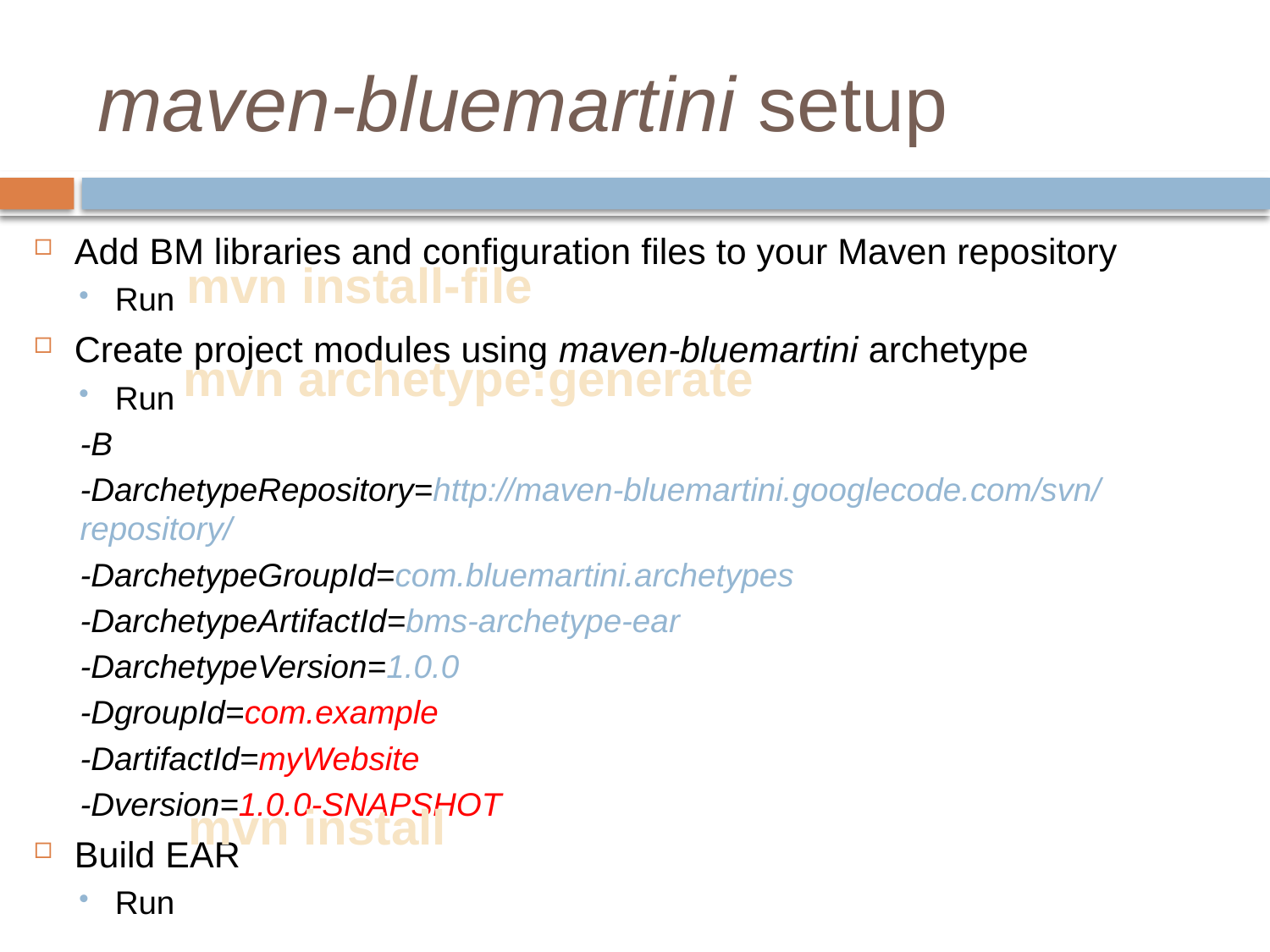

# maven-bluemartini setup
Add BM libraries and configuration files to your Maven repository
Run
Create project modules using maven-bluemartini archetype
Run
-B
-DarchetypeRepository=http://maven-bluemartini.googlecode.com/svn/repository/
-DarchetypeGroupId=com.bluemartini.archetypes
-DarchetypeArtifactId=bms-archetype-ear
-DarchetypeVersion=1.0.0
-DgroupId=com.example
-DartifactId=myWebsite
-Dversion=1.0.0-SNAPSHOT
Build EAR
Run
mvn install-file
mvn archetype:generate
mvn install